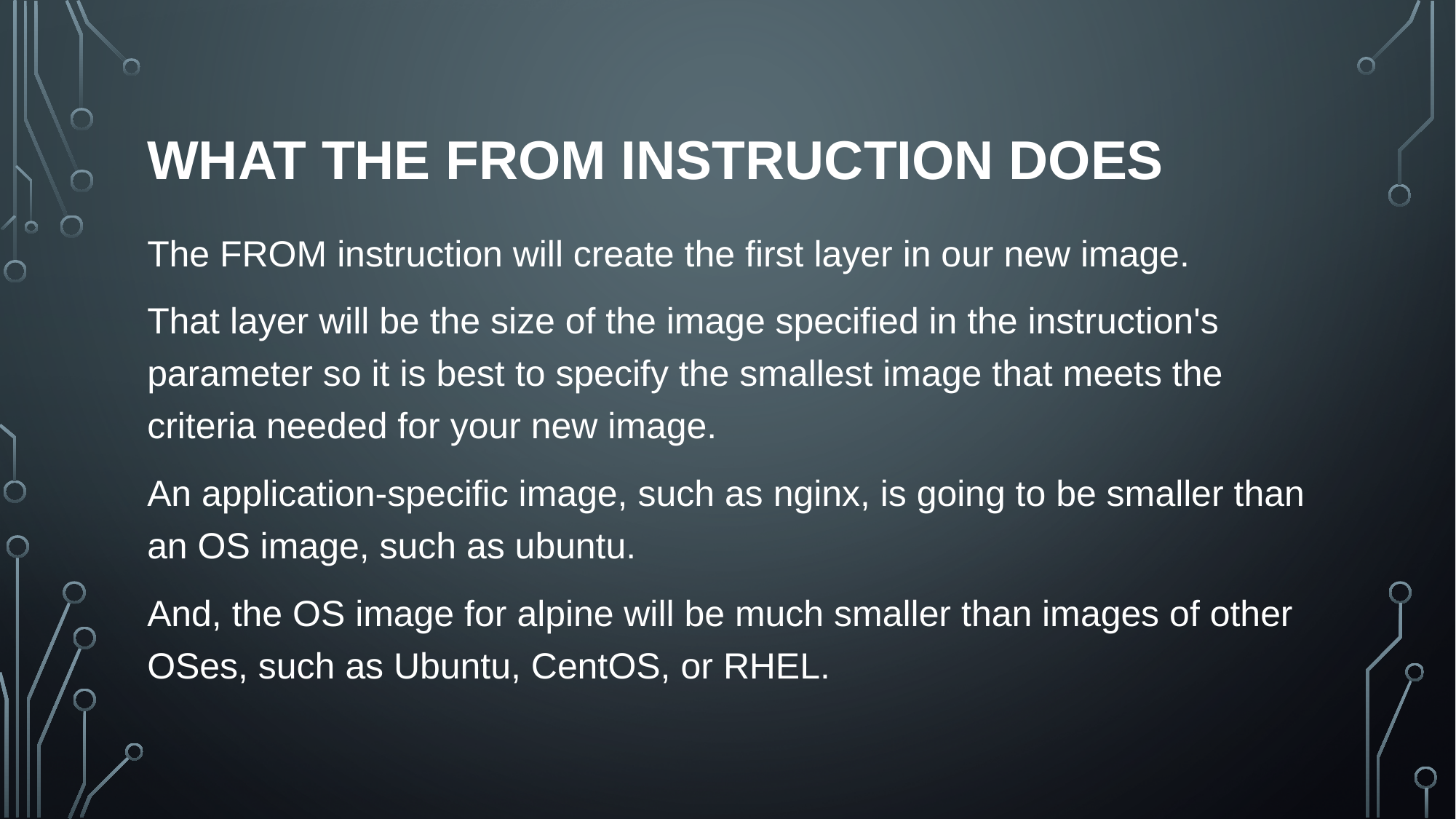

# What the from instruction does
The FROM instruction will create the first layer in our new image.
That layer will be the size of the image specified in the instruction's parameter so it is best to specify the smallest image that meets the criteria needed for your new image.
An application-specific image, such as nginx, is going to be smaller than an OS image, such as ubuntu.
And, the OS image for alpine will be much smaller than images of other OSes, such as Ubuntu, CentOS, or RHEL.